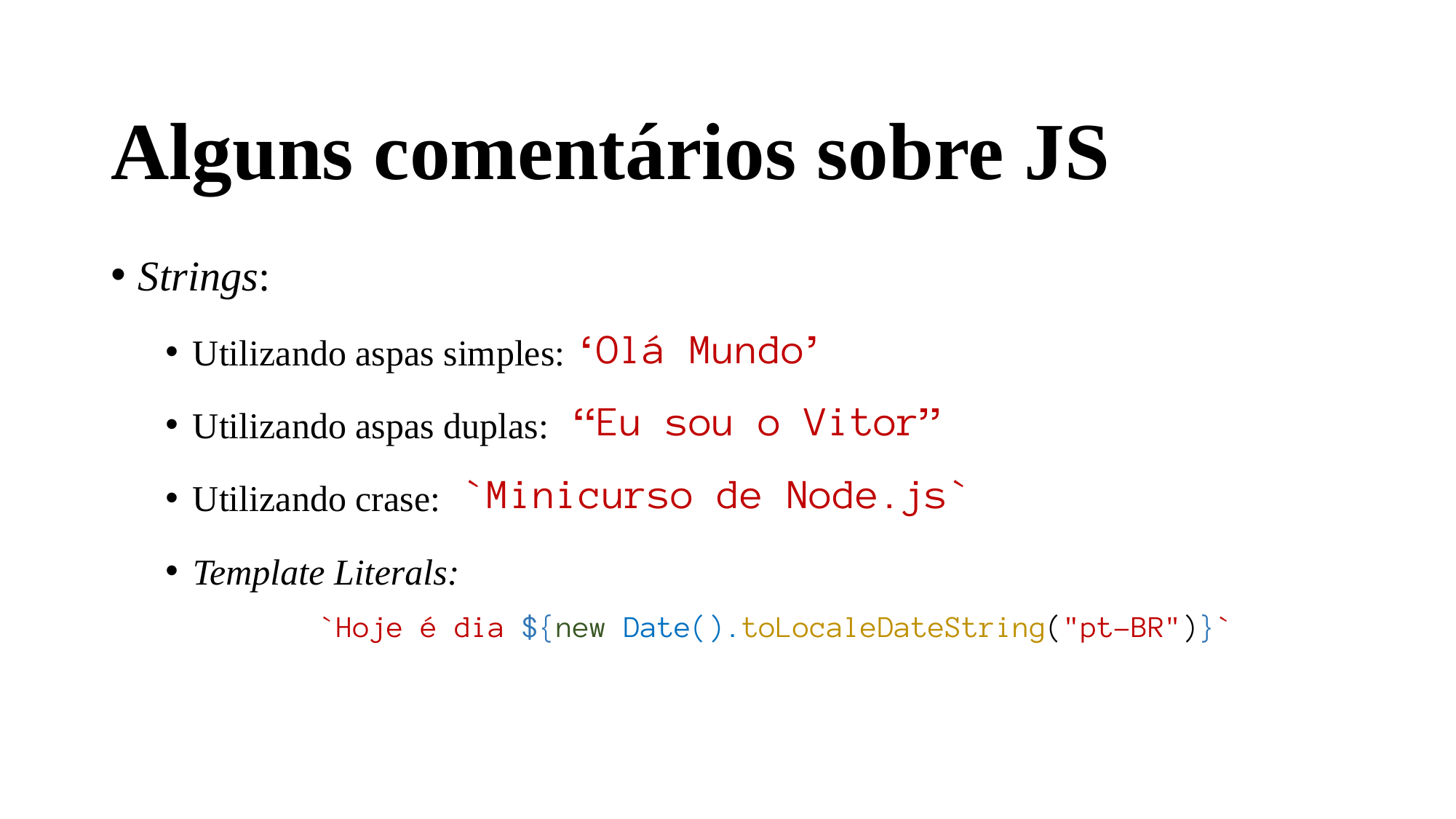

# Alguns comentários sobre JS
Strings:
Utilizando aspas simples:
Utilizando aspas duplas:
Utilizando crase:
Template Literals:
 ‘Olá Mundo’

 “Eu sou o Vitor”
 `Minicurso de Node.js`
 `Hoje é dia ${new Date().toLocaleDateString("pt-BR")}`